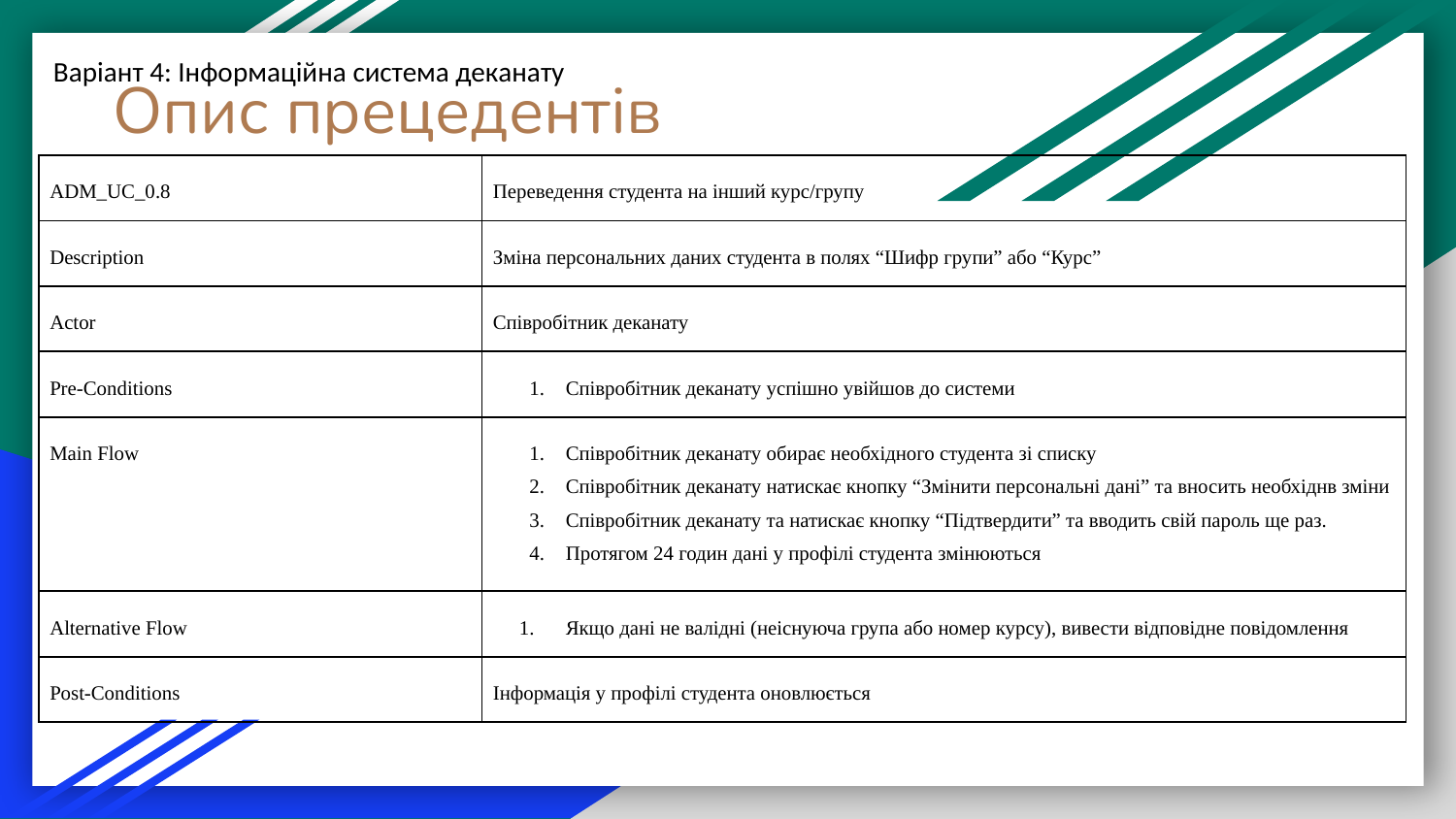

# Опис прецедентів
Варіант 4: Інформаційна система деканату
| ADM\_UC\_0.8 | Переведення студента на інший курс/групу |
| --- | --- |
| Description | Зміна персональних даних студента в полях “Шифр групи” або “Курс” |
| Actor | Співробітник деканату |
| Pre-Conditions | 1. Співробітник деканату успішно увійшов до системи |
| Main Flow | 1. Співробітник деканату обирає необхідного студента зі списку 2. Співробітник деканату натискає кнопку “Змінити персональні дані” та вносить необхіднв зміни 3. Співробітник деканату та натискає кнопку “Підтвердити” та вводить свій пароль ще раз. 4. Протягом 24 годин дані у профілі студента змінюються |
| Alternative Flow | Якщо дані не валідні (неіснуюча група або номер курсу), вивести відповідне повідомлення |
| Post-Conditions | Інформація у профілі студента оновлюється |